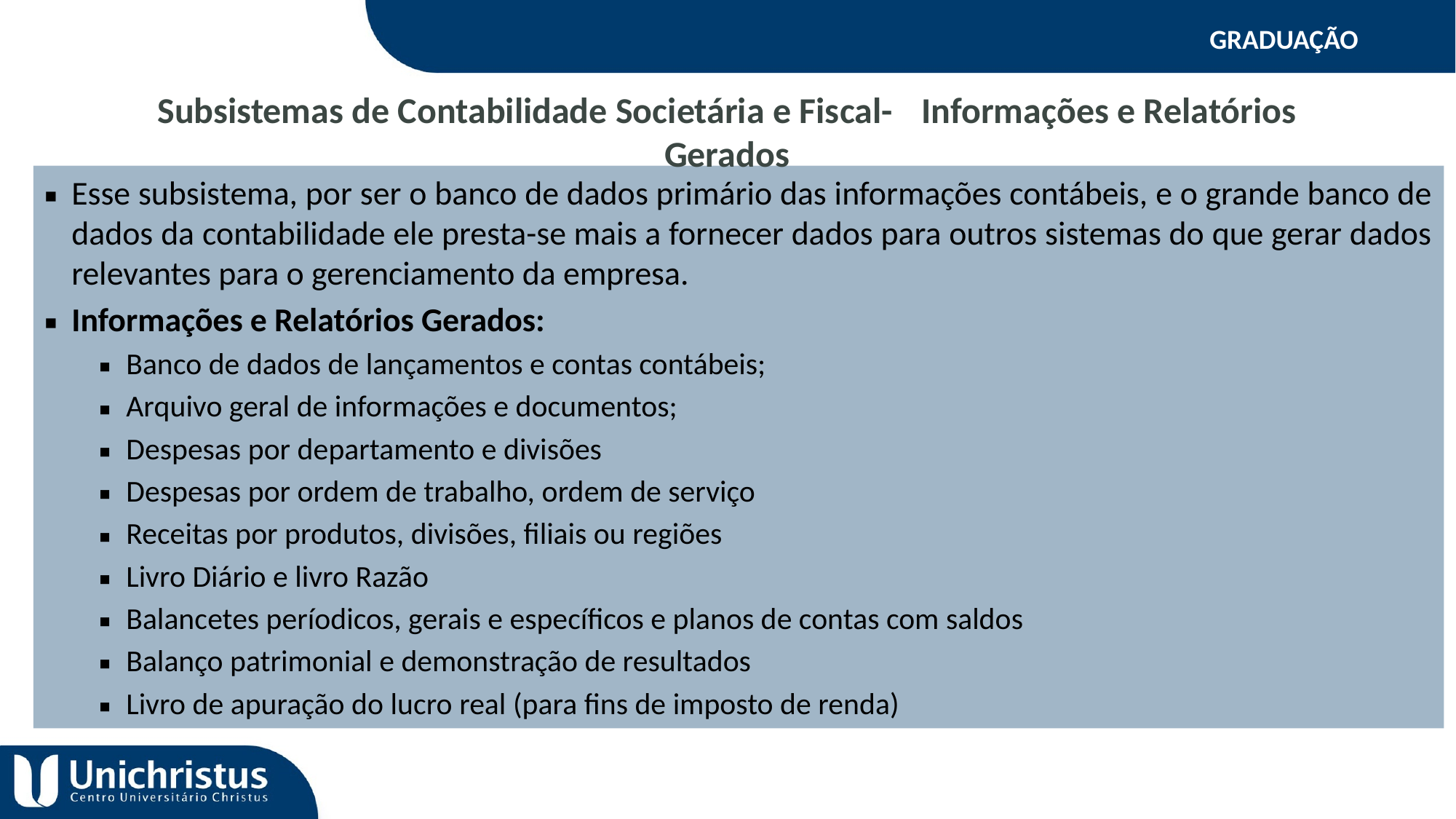

GRADUAÇÃO
Subsistemas de Contabilidade Societária e Fiscal- 	Informações e Relatórios Gerados

Esse subsistema, por ser o banco de dados primário das informações contábeis, e o grande banco de dados da contabilidade ele presta-se mais a fornecer dados para outros sistemas do que gerar dados relevantes para o gerenciamento da empresa.
Informações e Relatórios Gerados:
Banco de dados de lançamentos e contas contábeis;
Arquivo geral de informações e documentos;
Despesas por departamento e divisões
Despesas por ordem de trabalho, ordem de serviço
Receitas por produtos, divisões, filiais ou regiões
Livro Diário e livro Razão
Balancetes períodicos, gerais e específicos e planos de contas com saldos
Balanço patrimonial e demonstração de resultados
Livro de apuração do lucro real (para fins de imposto de renda)